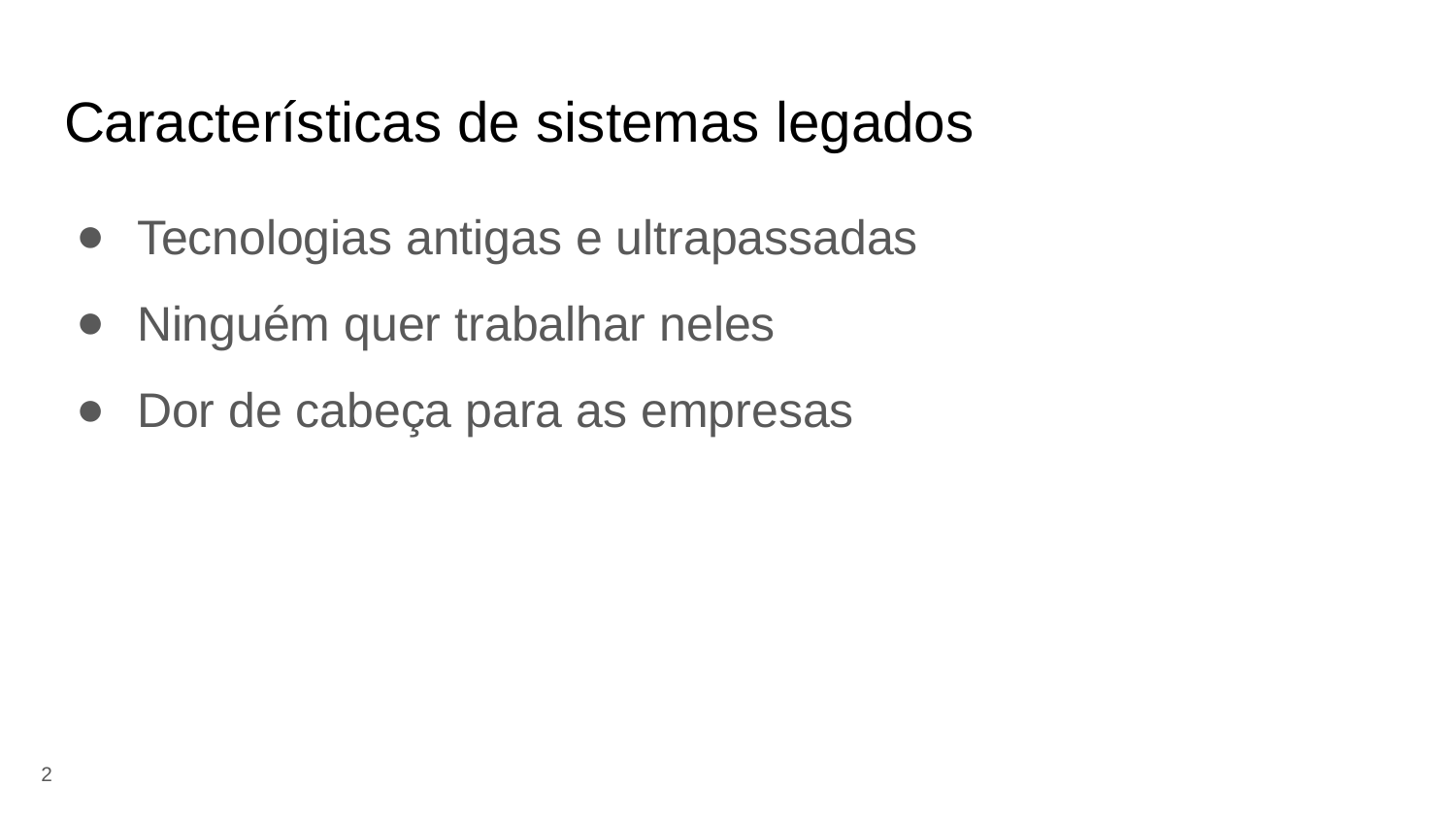

# Características de sistemas legados
Tecnologias antigas e ultrapassadas
Ninguém quer trabalhar neles
Dor de cabeça para as empresas

2